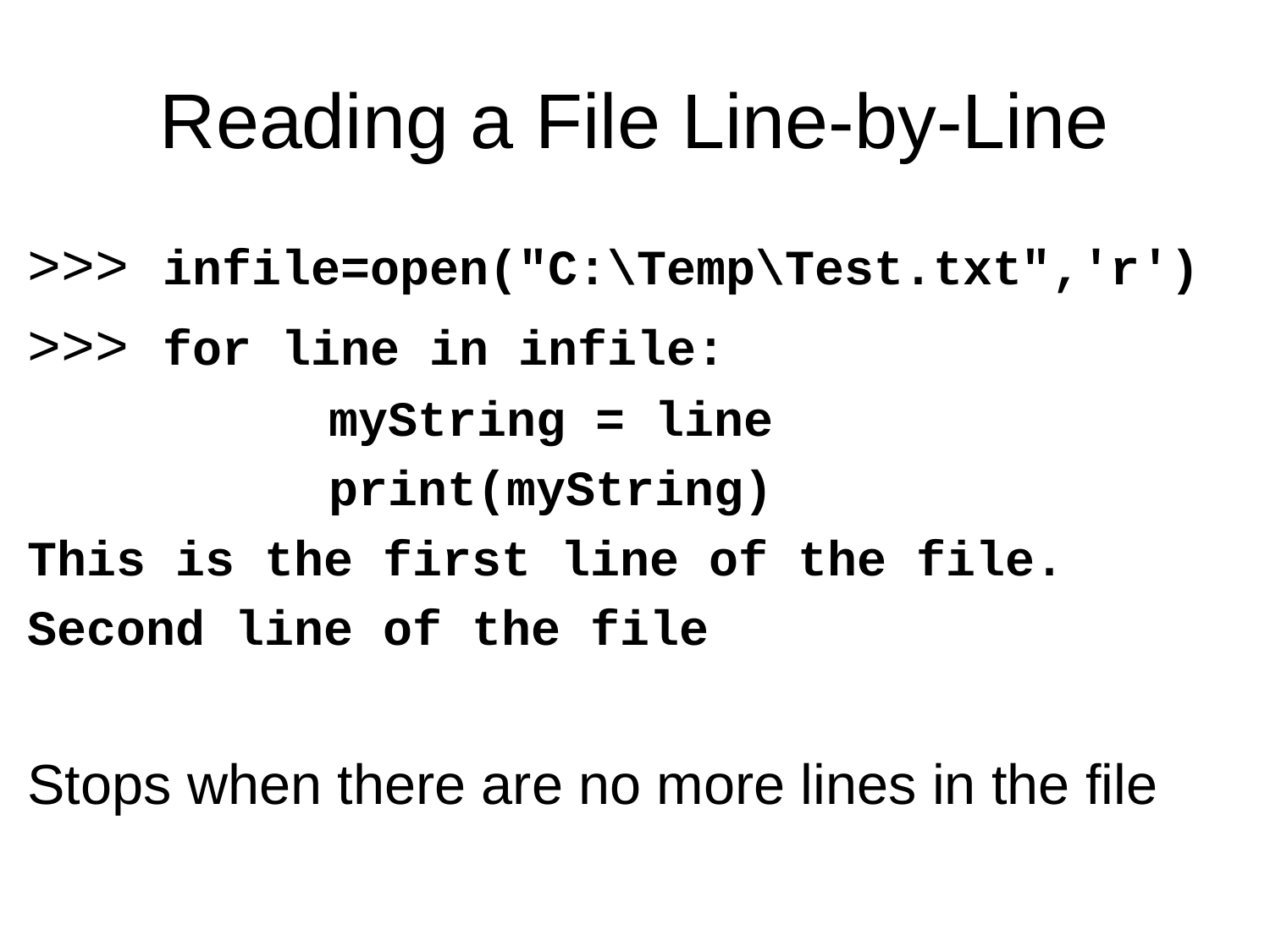

Reading a File Line-by-Line
>>> infile=open("C:\Temp\Test.txt",'r')
>>> for line in infile:
			myString = line
			print(myString)
This is the first line of the file.
Second line of the file

Stops when there are no more lines in the file
76